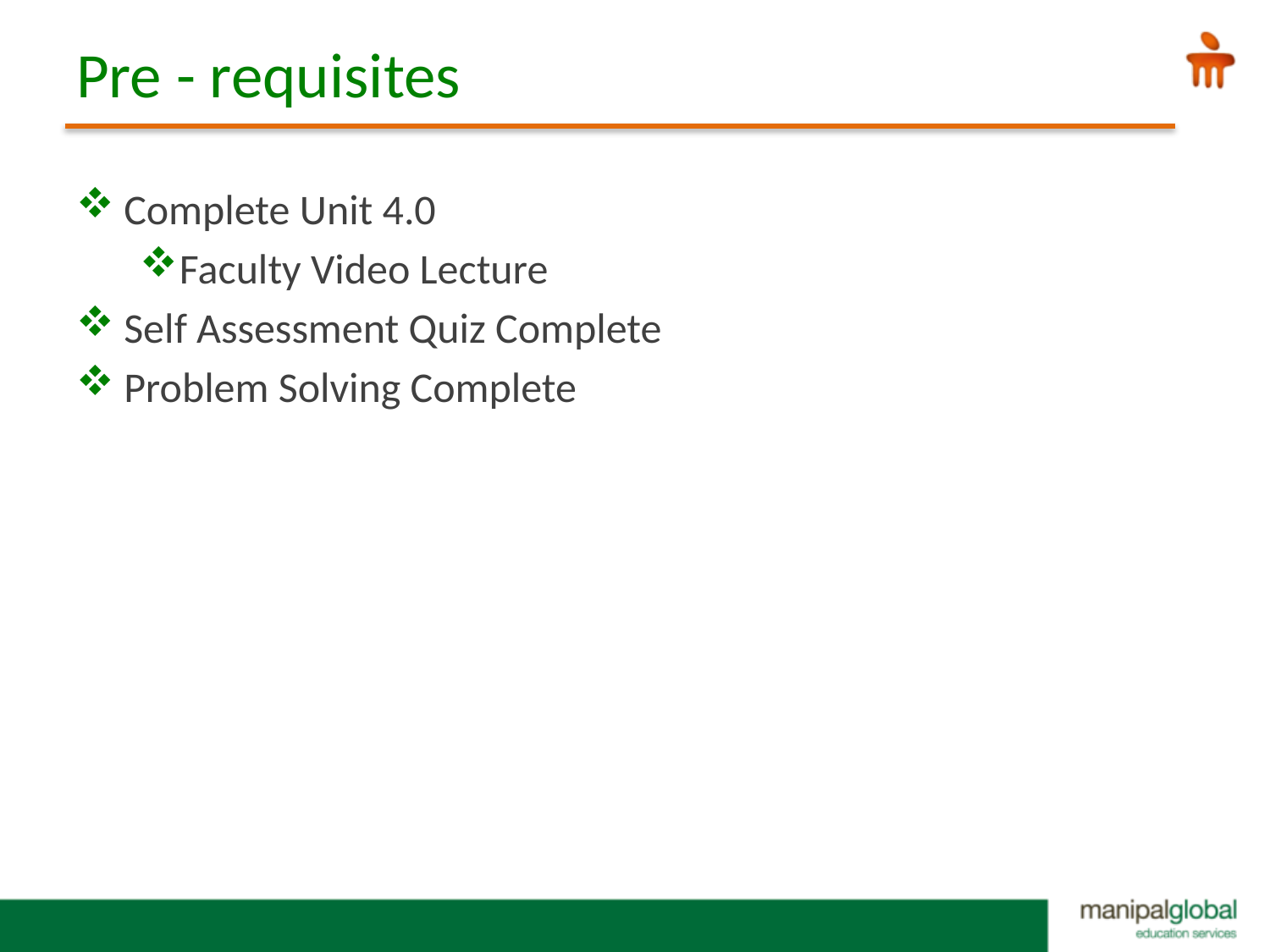

# Pre - requisites
Complete Unit 4.0
Faculty Video Lecture
Self Assessment Quiz Complete
Problem Solving Complete